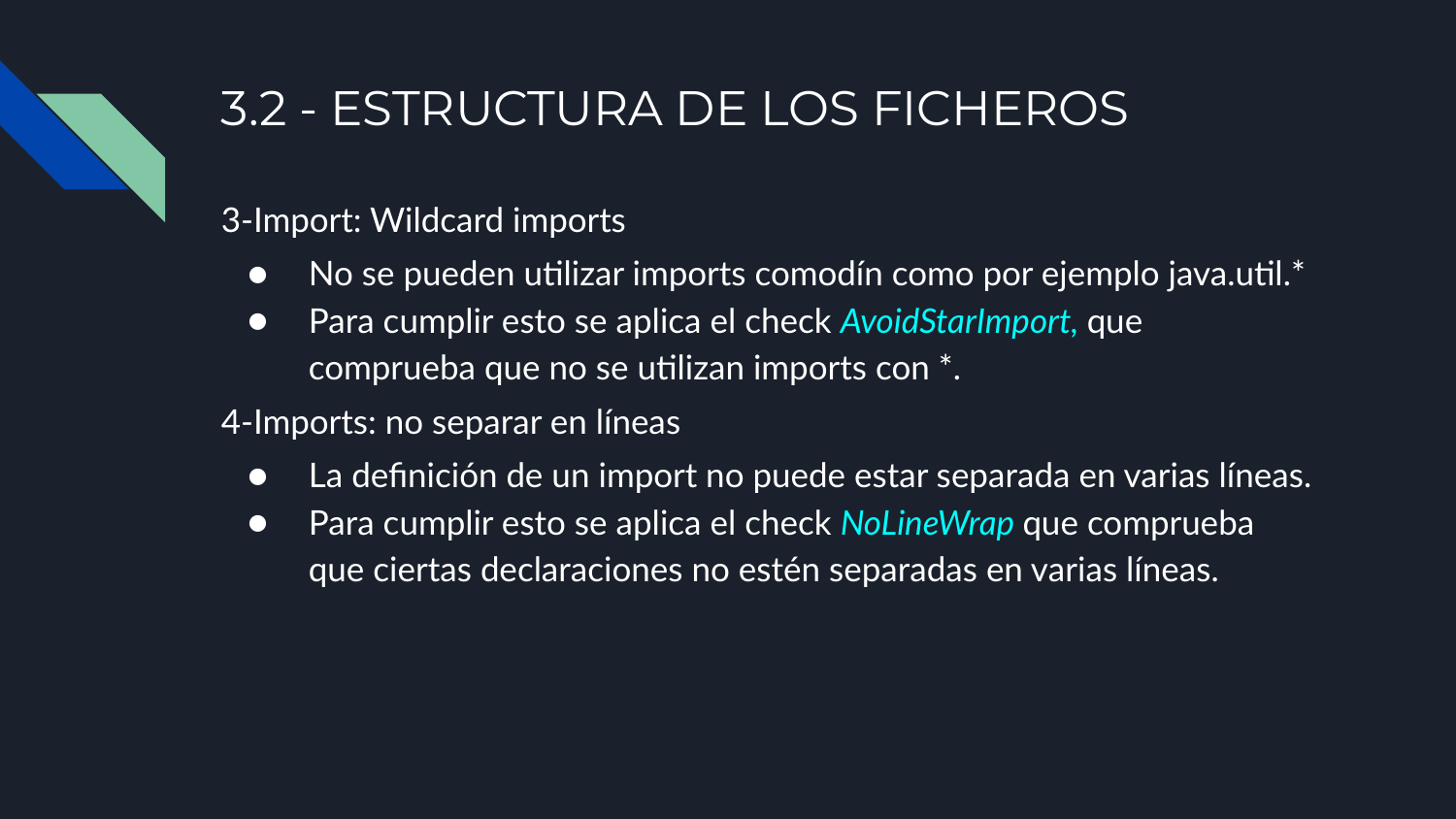

# 3.2 - ESTRUCTURA DE LOS FICHEROS

3-Import: Wildcard imports
No se pueden utilizar imports comodín como por ejemplo java.util.*
Para cumplir esto se aplica el check AvoidStarImport, que comprueba que no se utilizan imports con *.
4-Imports: no separar en líneas
La definición de un import no puede estar separada en varias líneas.
Para cumplir esto se aplica el check NoLineWrap que comprueba que ciertas declaraciones no estén separadas en varias líneas.